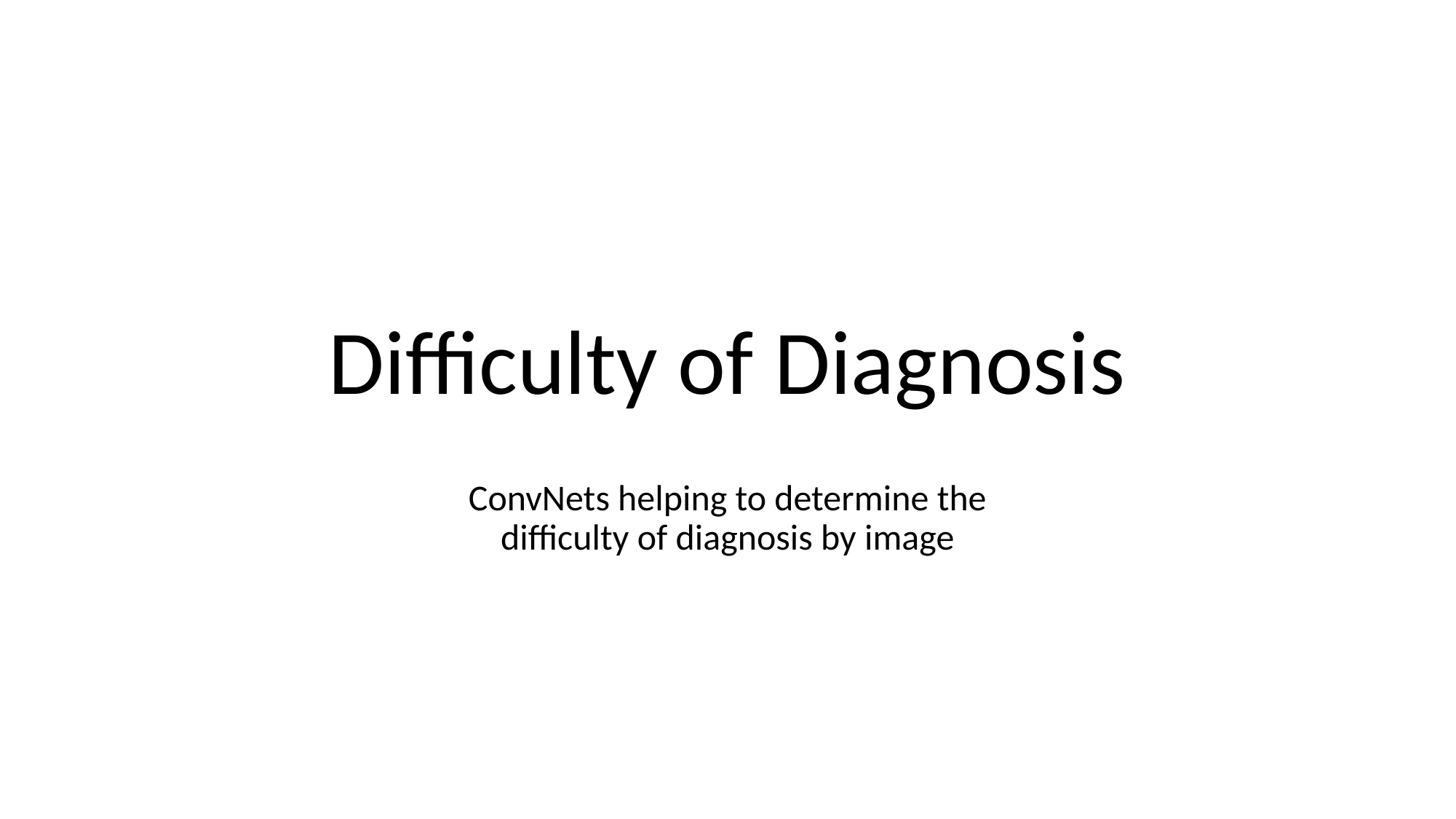

# Difficulty of Diagnosis
ConvNets helping to determine the difficulty of diagnosis by image